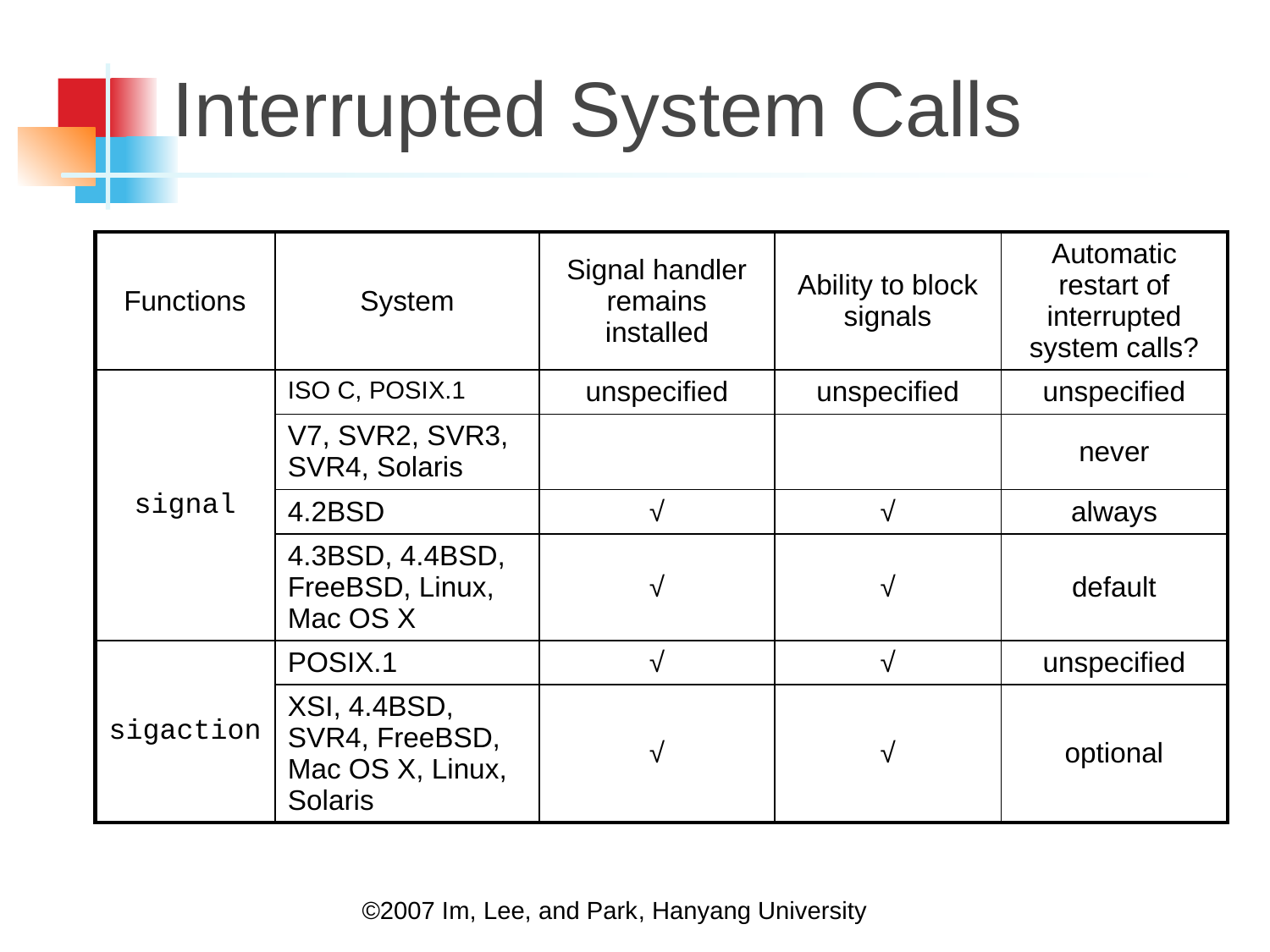

# Interrupted System Calls
| Functions | System | Signal handler remains installed | Ability to block signals | Automatic restart of interrupted system calls? |
| --- | --- | --- | --- | --- |
| signal | ISO C, POSIX.1 | unspecified | unspecified | unspecified |
|  | V7, SVR2, SVR3, SVR4, Solaris |  |  | never |
|  | 4.2BSD | √ | √ | always |
|  | 4.3BSD, 4.4BSD, FreeBSD, Linux, Mac OS X | √ | √ | default |
| sigaction | POSIX.1 | √ | √ | unspecified |
|  | XSI, 4.4BSD, SVR4, FreeBSD, Mac OS X, Linux, Solaris | √ | √ | optional |
©2007 Im, Lee, and Park, Hanyang University